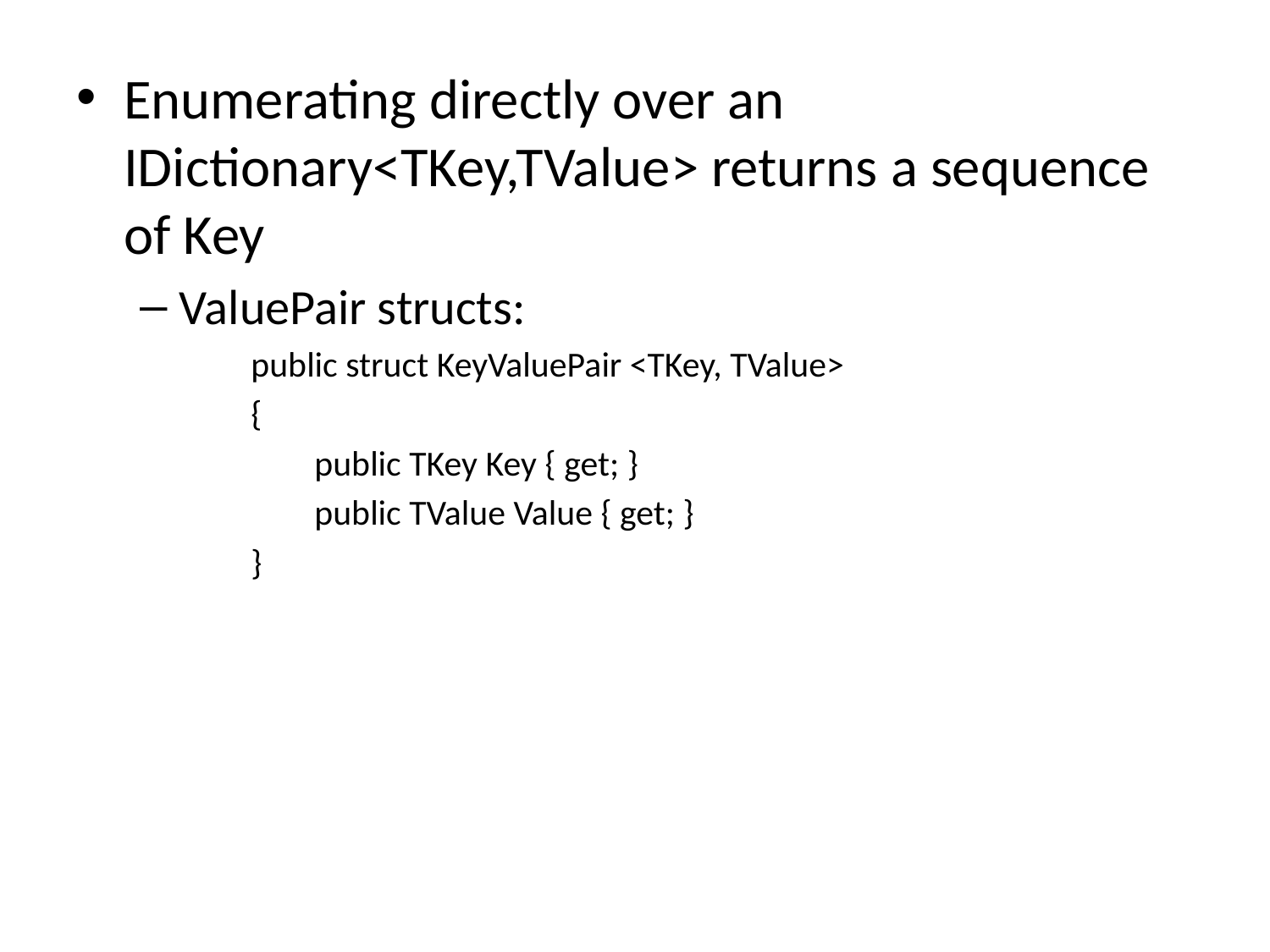

Enumerating directly over an IDictionary<TKey,TValue> returns a sequence of Key
ValuePair structs:
public struct KeyValuePair <TKey, TValue>
{
public TKey Key { get; }
public TValue Value { get; }
}